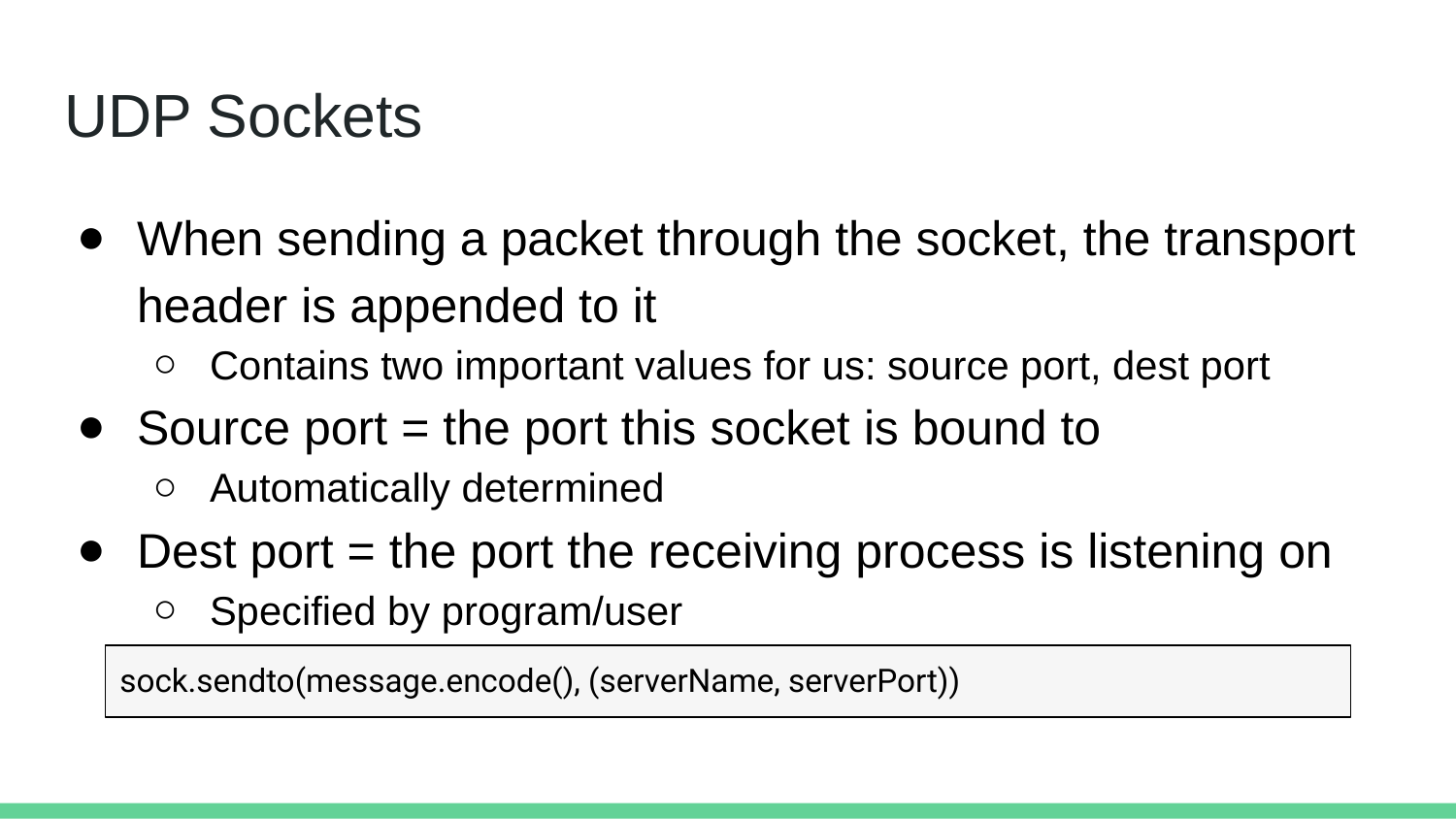

# UDP Sockets
When sending a packet through the socket, the transport header is appended to it
Contains two important values for us: source port, dest port
Source port = the port this socket is bound to
Automatically determined
Dest port = the port the receiving process is listening on
Specified by program/user
sock.sendto(message.encode(), (serverName, serverPort))